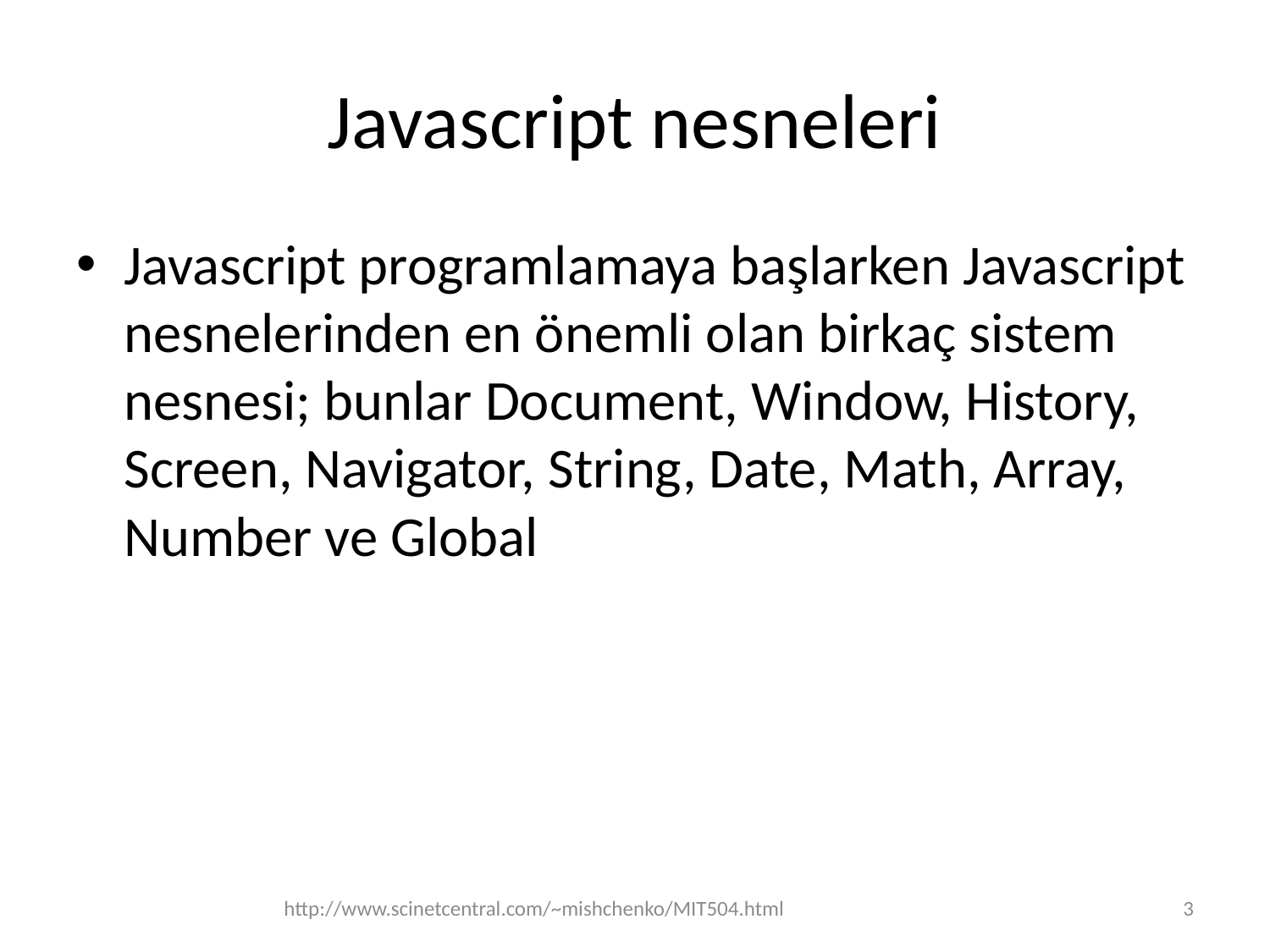

# Javascript nesneleri
Javascript programlamaya başlarken Javascript nesnelerinden en önemli olan birkaç sistem nesnesi; bunlar Document, Window, History, Screen, Navigator, String, Date, Math, Array, Number ve Global
http://www.scinetcentral.com/~mishchenko/MIT504.html
3